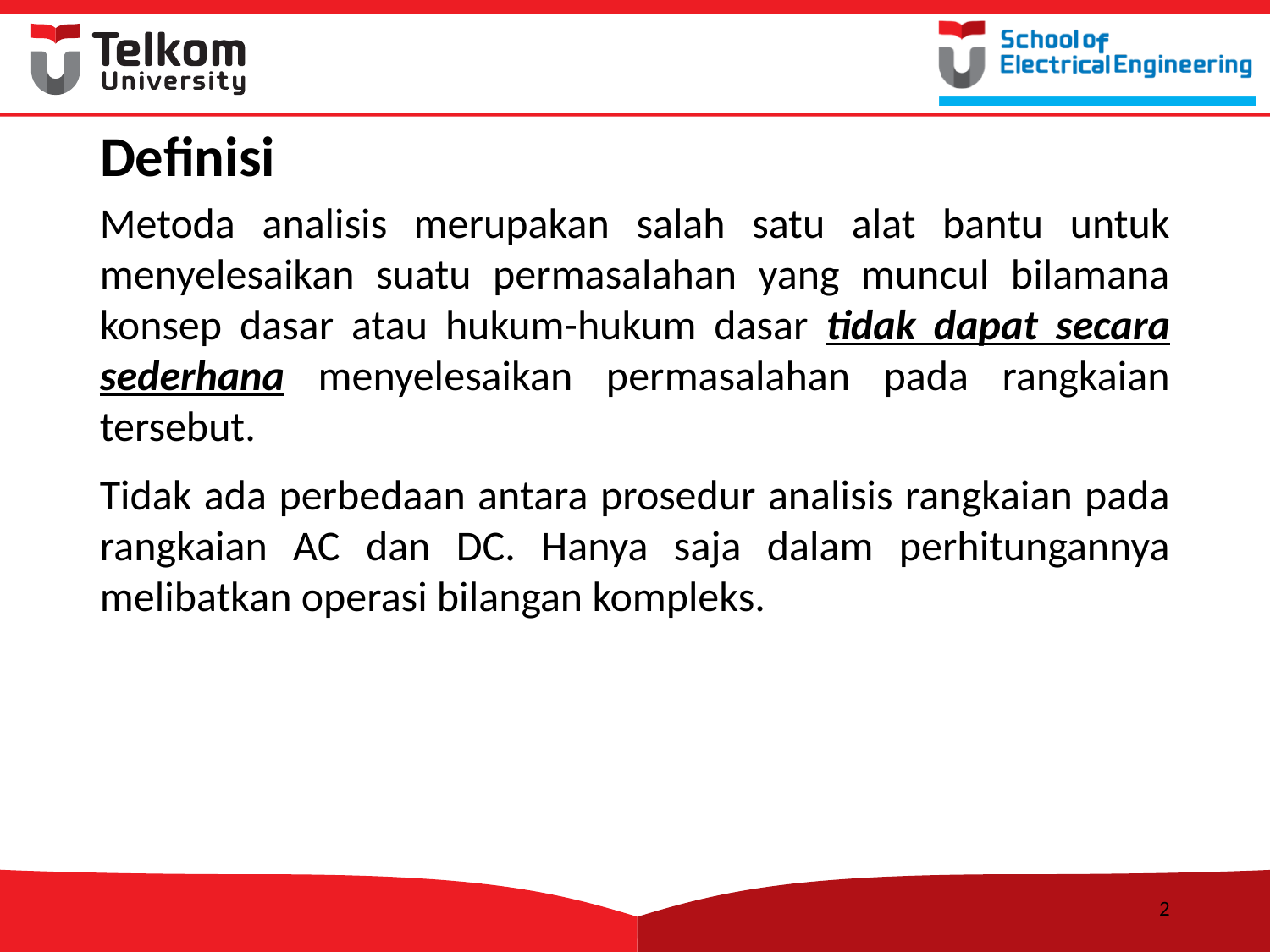

# Definisi
Metoda analisis merupakan salah satu alat bantu untuk menyelesaikan suatu permasalahan yang muncul bilamana konsep dasar atau hukum-hukum dasar tidak dapat secara sederhana menyelesaikan permasalahan pada rangkaian tersebut.
Tidak ada perbedaan antara prosedur analisis rangkaian pada rangkaian AC dan DC. Hanya saja dalam perhitungannya melibatkan operasi bilangan kompleks.
2